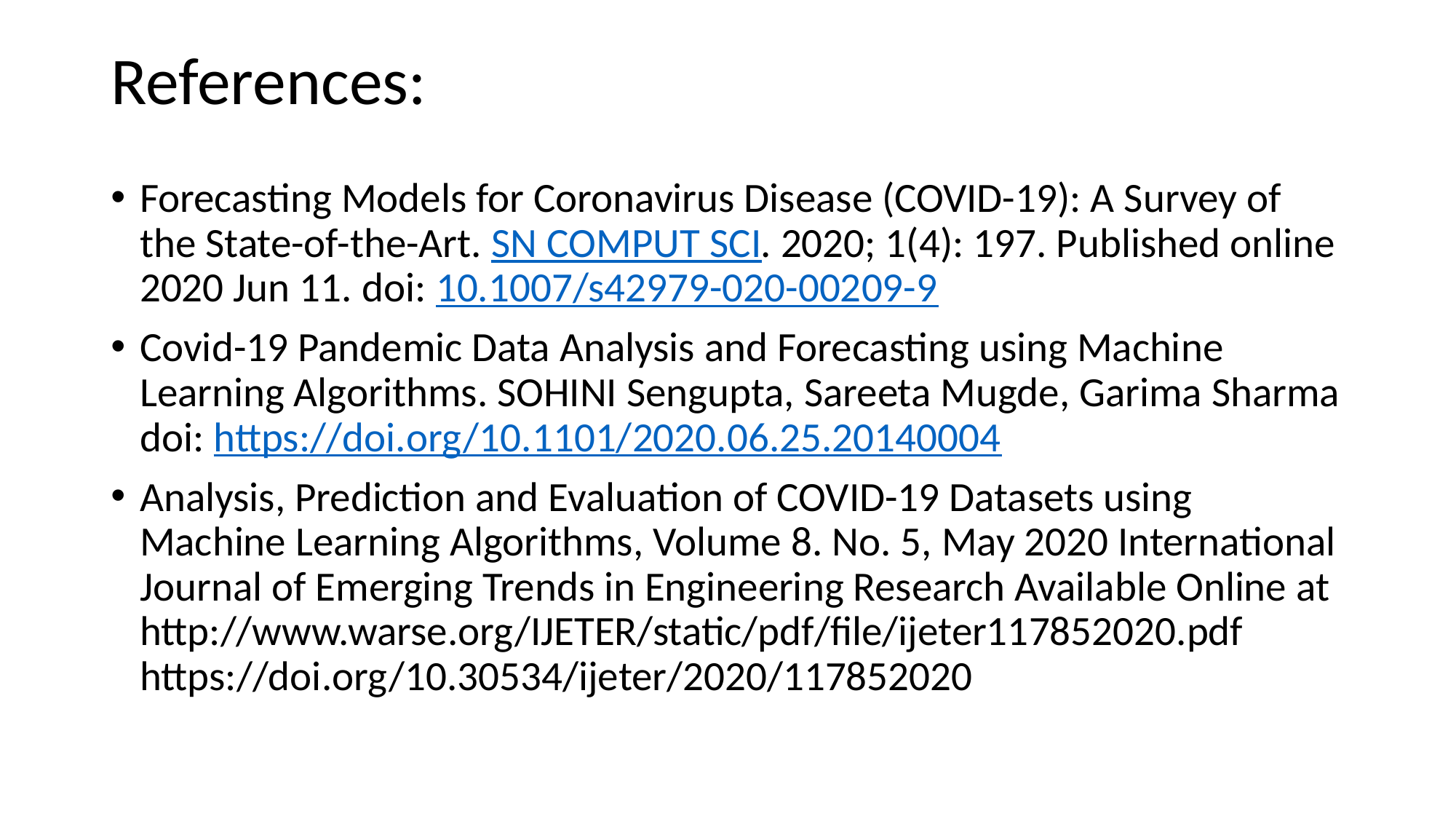

# References:
Forecasting Models for Coronavirus Disease (COVID-19): A Survey of the State-of-the-Art. SN COMPUT SCI. 2020; 1(4): 197. Published online 2020 Jun 11. doi: 10.1007/s42979-020-00209-9
Covid-19 Pandemic Data Analysis and Forecasting using Machine Learning Algorithms. SOHINI Sengupta, Sareeta Mugde, Garima Sharma doi: https://doi.org/10.1101/2020.06.25.20140004
Analysis, Prediction and Evaluation of COVID-19 Datasets using Machine Learning Algorithms, Volume 8. No. 5, May 2020 International Journal of Emerging Trends in Engineering Research Available Online at http://www.warse.org/IJETER/static/pdf/file/ijeter117852020.pdf https://doi.org/10.30534/ijeter/2020/117852020